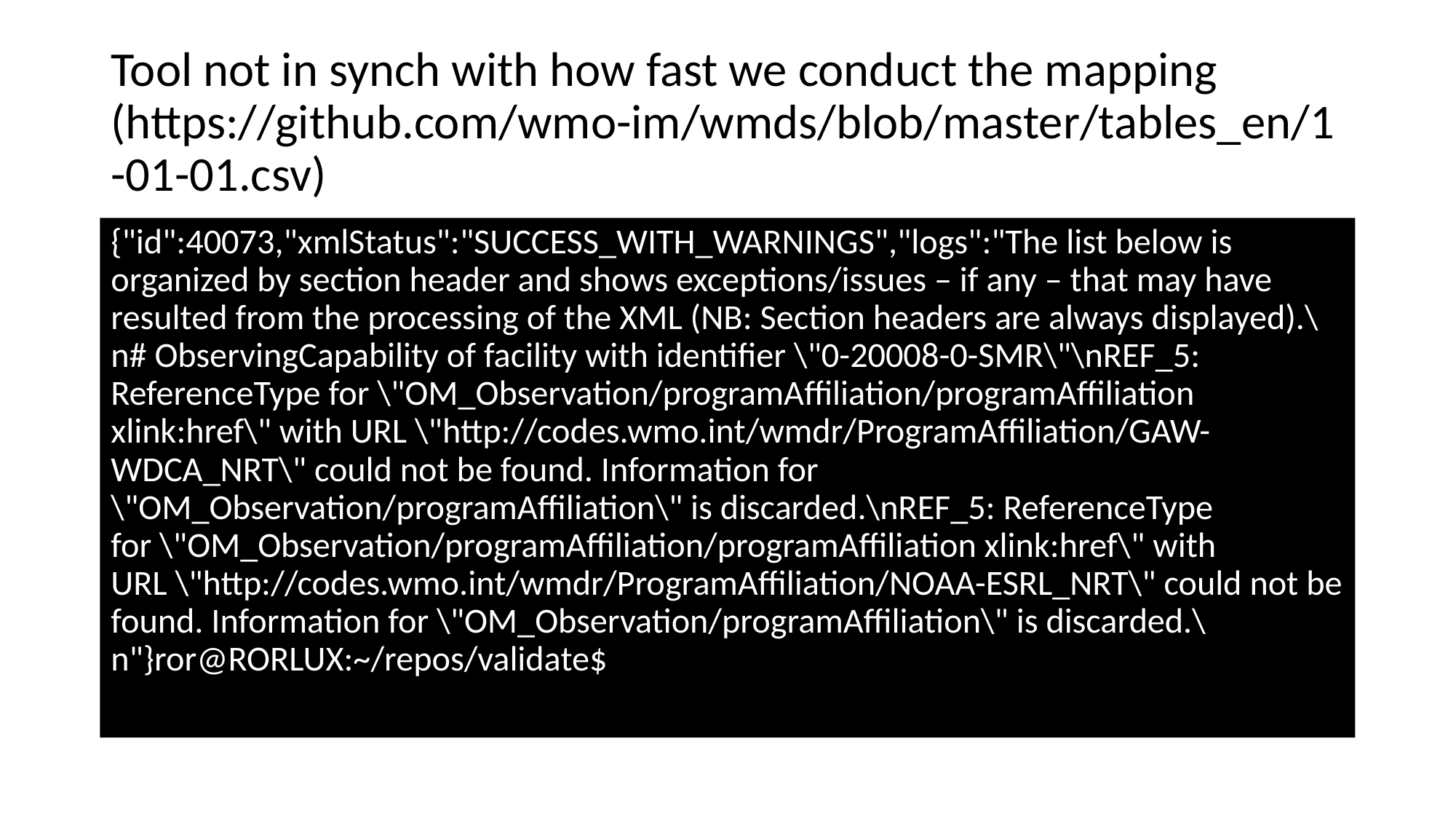

# Tool not in synch with how fast we conduct the mapping (https://github.com/wmo-im/wmds/blob/master/tables_en/1-01-01.csv)
{"id":40073,"xmlStatus":"SUCCESS_WITH_WARNINGS","logs":"The list below is organized by section header and shows exceptions/issues – if any – that may have resulted from the processing of the XML (NB: Section headers are always displayed).\n# ObservingCapability of facility with identifier \"0-20008-0-SMR\"\nREF_5: ReferenceType for \"OM_Observation/programAffiliation/programAffiliation xlink:href\" with URL \"http://codes.wmo.int/wmdr/ProgramAffiliation/GAW-WDCA_NRT\" could not be found. Information for \"OM_Observation/programAffiliation\" is discarded.\nREF_5: ReferenceType for \"OM_Observation/programAffiliation/programAffiliation xlink:href\" with URL \"http://codes.wmo.int/wmdr/ProgramAffiliation/NOAA-ESRL_NRT\" could not be found. Information for \"OM_Observation/programAffiliation\" is discarded.\n"}ror@RORLUX:~/repos/validate$